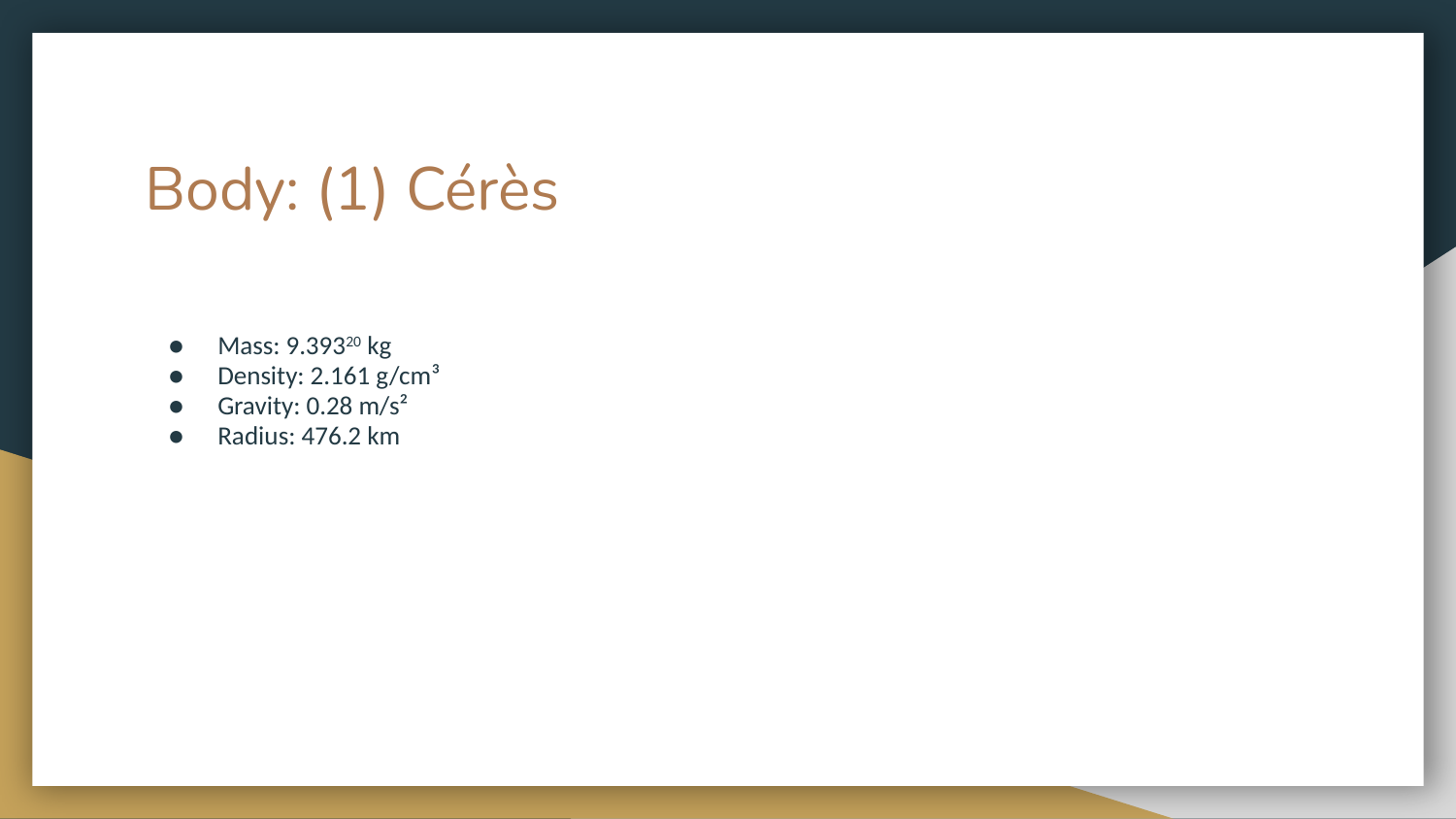

# Body: (1) Cérès
Mass: 9.39320 kg
Density: 2.161 g/cm³
Gravity: 0.28 m/s²
Radius: 476.2 km